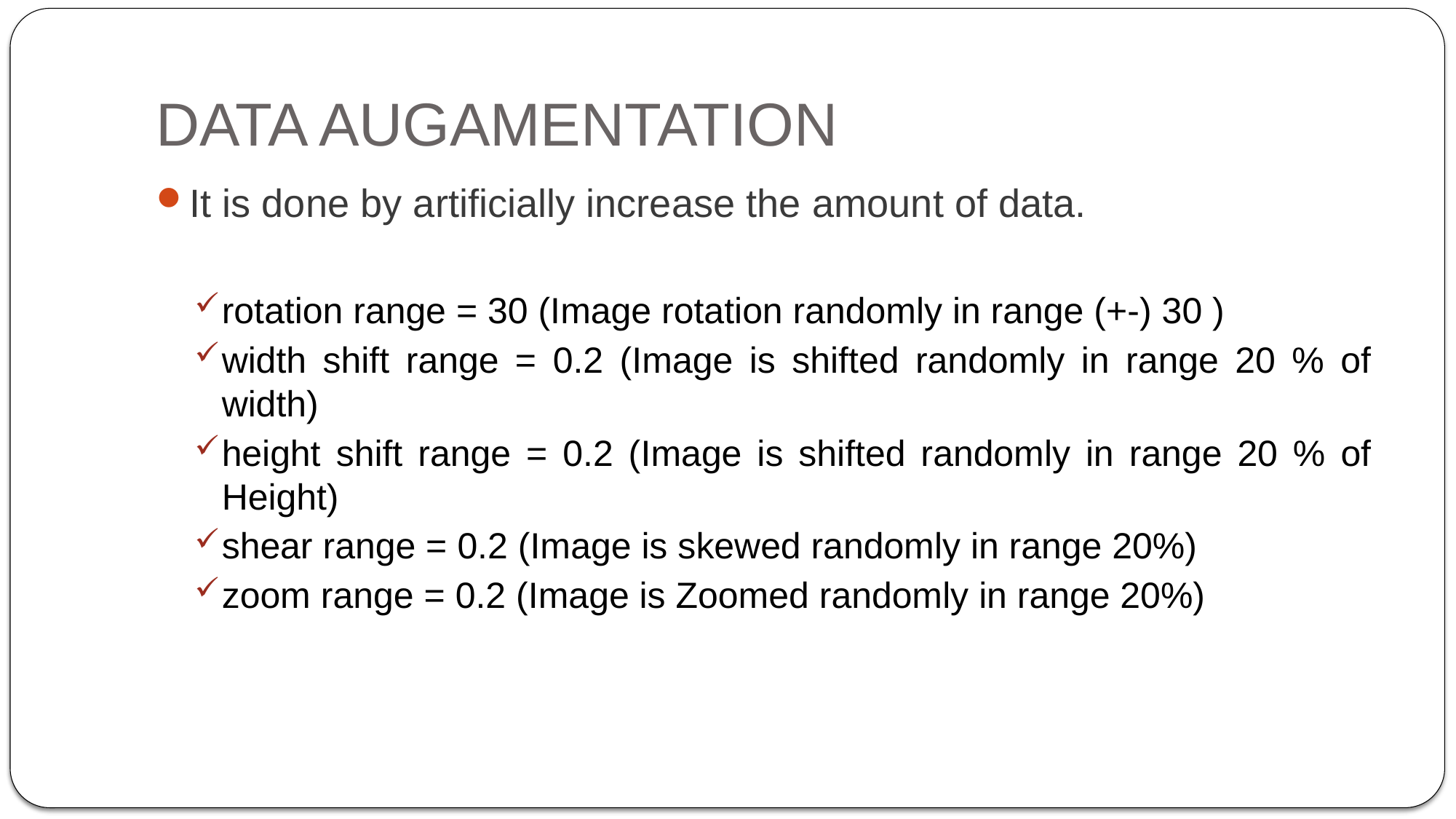

# DATA AUGAMENTATION
It is done by artificially increase the amount of data.

rotation range = 30 (Image rotation randomly in range (+-) 30 )
width shift range = 0.2 (Image is shifted randomly in range 20 % of width)
height shift range = 0.2 (Image is shifted randomly in range 20 % of Height)
shear range = 0.2 (Image is skewed randomly in range 20%)
zoom range = 0.2 (Image is Zoomed randomly in range 20%)